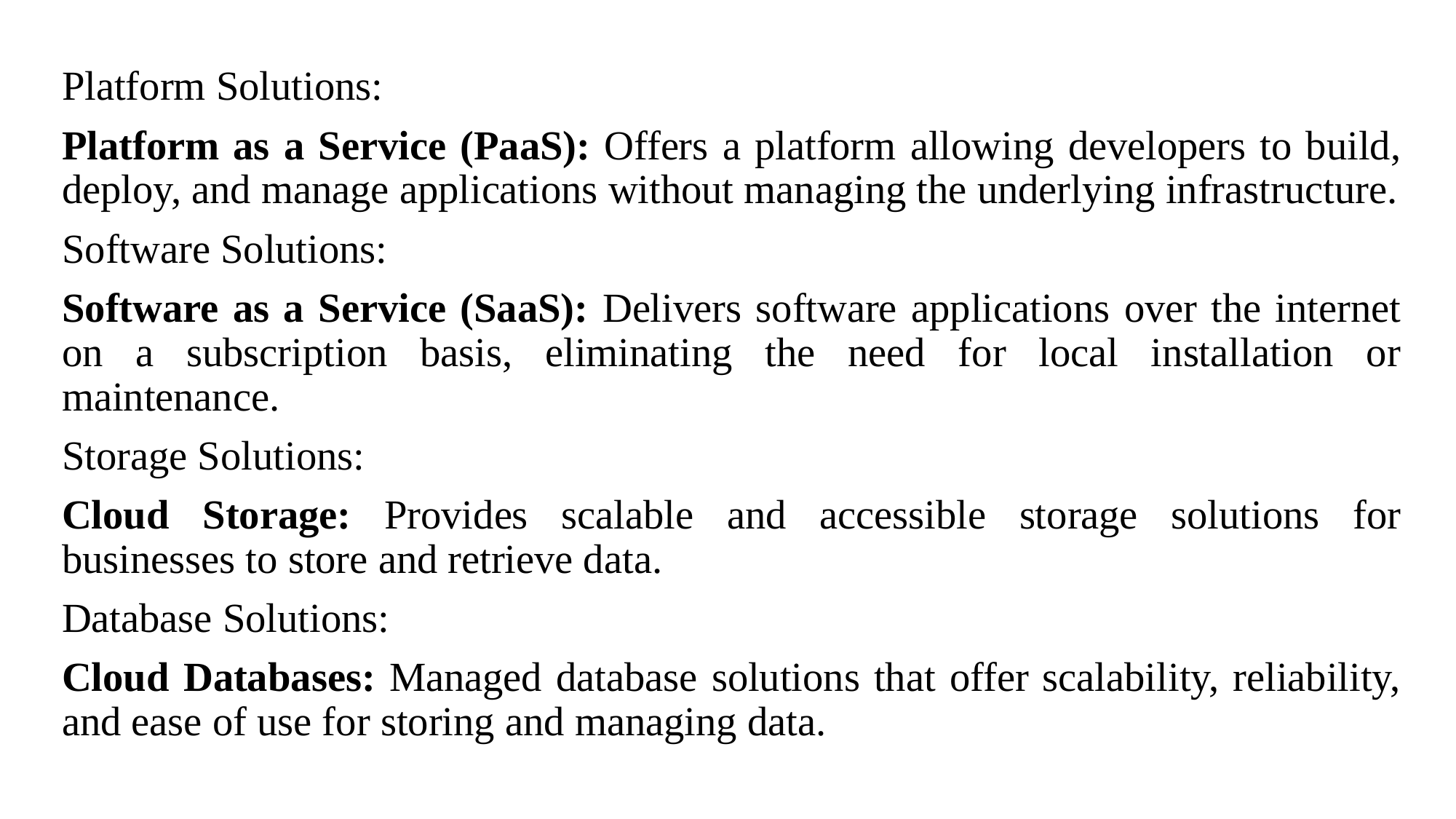

Platform Solutions:
Platform as a Service (PaaS): Offers a platform allowing developers to build, deploy, and manage applications without managing the underlying infrastructure.
Software Solutions:
Software as a Service (SaaS): Delivers software applications over the internet on a subscription basis, eliminating the need for local installation or maintenance.
Storage Solutions:
Cloud Storage: Provides scalable and accessible storage solutions for businesses to store and retrieve data.
Database Solutions:
Cloud Databases: Managed database solutions that offer scalability, reliability, and ease of use for storing and managing data.